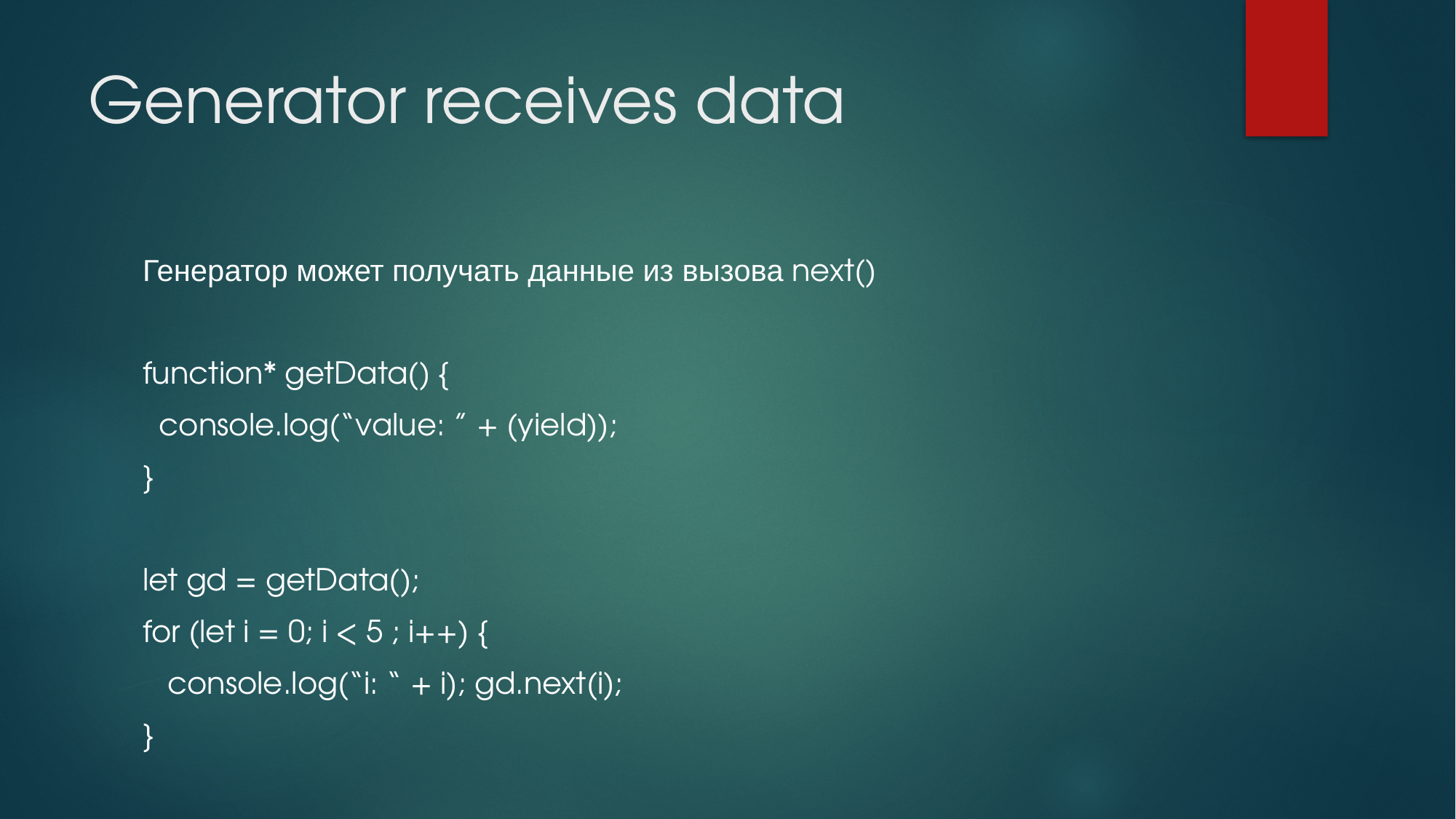

# Generator receives data
Генератор может получать данные из вызова next()

function* getData() {
  console.log(“value: ” + (yield));
}

let gd = getData();
for (let i = 0; i < 5 ; i++) {
   console.log(“i: “ + i); gd.next(i);
}